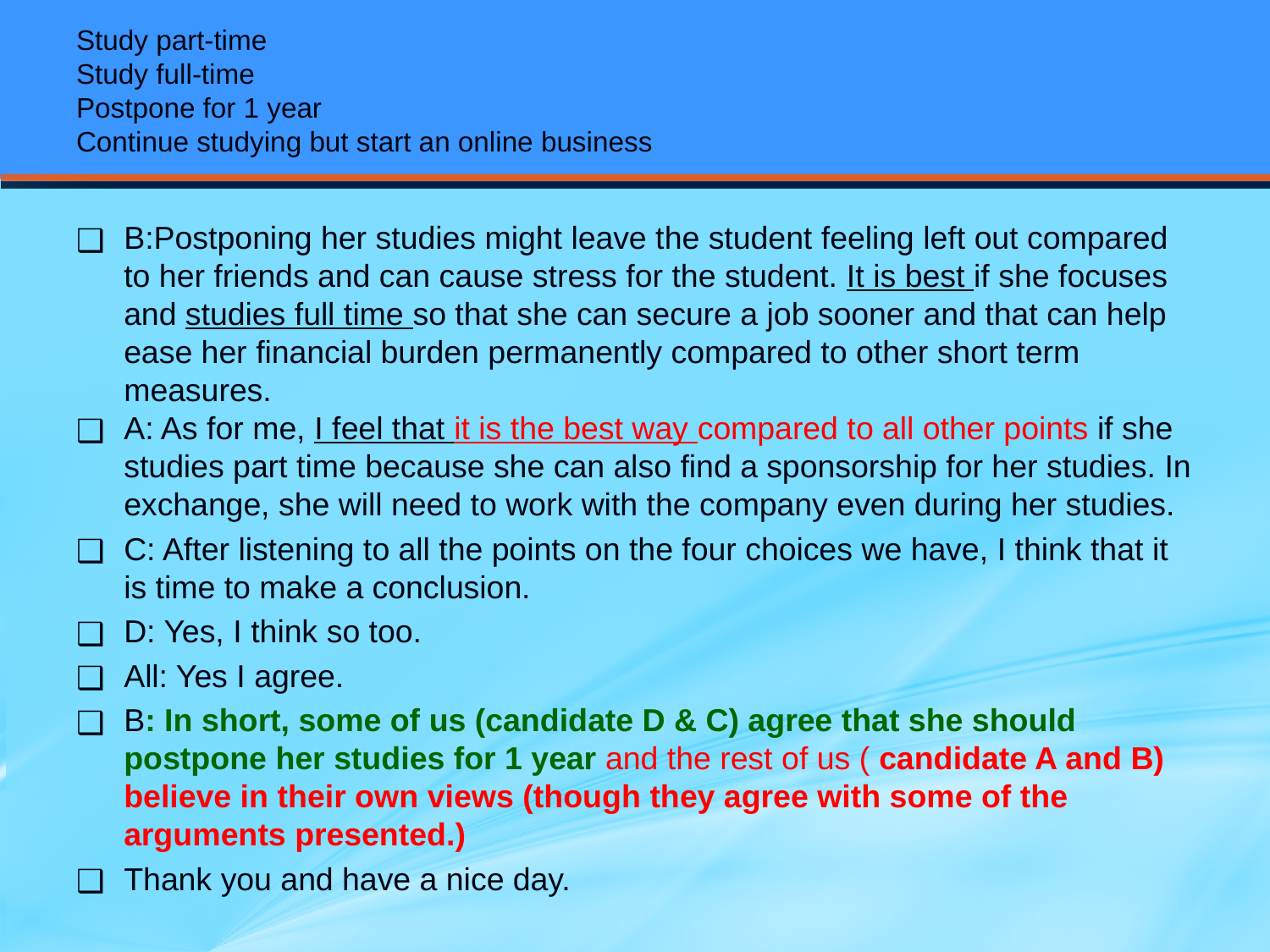

# Study part-time Study full-time Postpone for 1 year Continue studying but start an online business
B:Postponing her studies might leave the student feeling left out compared to her friends and can cause stress for the student. It is best if she focuses and studies full time so that she can secure a job sooner and that can help ease her financial burden permanently compared to other short term measures.
A: As for me, I feel that it is the best way compared to all other points if she studies part time because she can also find a sponsorship for her studies. In exchange, she will need to work with the company even during her studies.
C: After listening to all the points on the four choices we have, I think that it is time to make a conclusion.
D: Yes, I think so too.
All: Yes I agree.
B: In short, some of us (candidate D & C) agree that she should postpone her studies for 1 year and the rest of us ( candidate A and B) believe in their own views (though they agree with some of the arguments presented.)
Thank you and have a nice day.